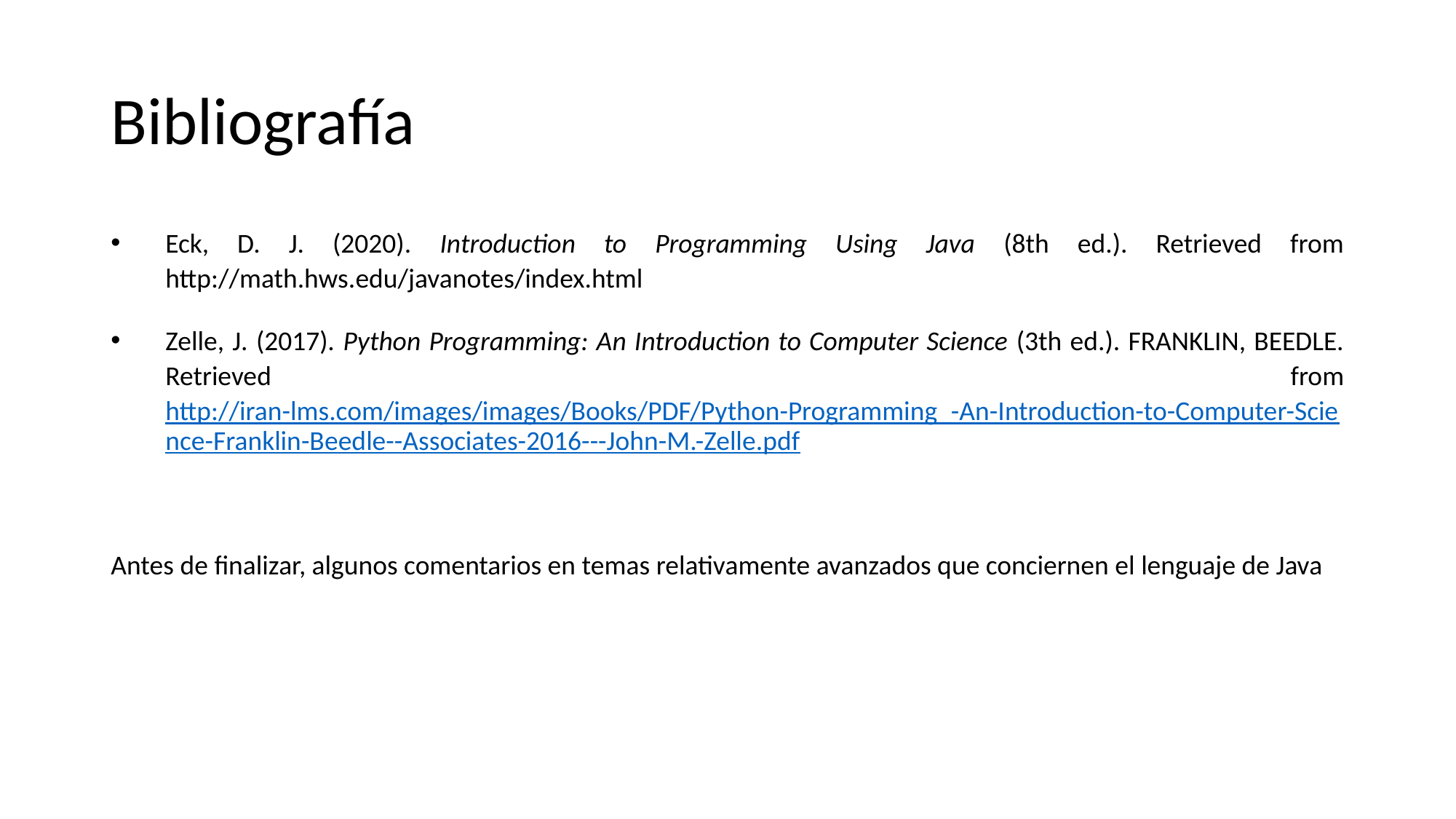

# Bibliografía
Eck, D. J. (2020). Introduction to Programming Using Java (8th ed.). Retrieved from http://math.hws.edu/javanotes/index.html
Zelle, J. (2017). Python Programming: An Introduction to Computer Science (3th ed.). FRANKLIN, BEEDLE. Retrieved from http://iran-lms.com/images/images/Books/PDF/Python-Programming_-An-Introduction-to-Computer-Science-Franklin-Beedle--Associates-2016---John-M.-Zelle.pdf

Antes de finalizar, algunos comentarios en temas relativamente avanzados que conciernen el lenguaje de Java